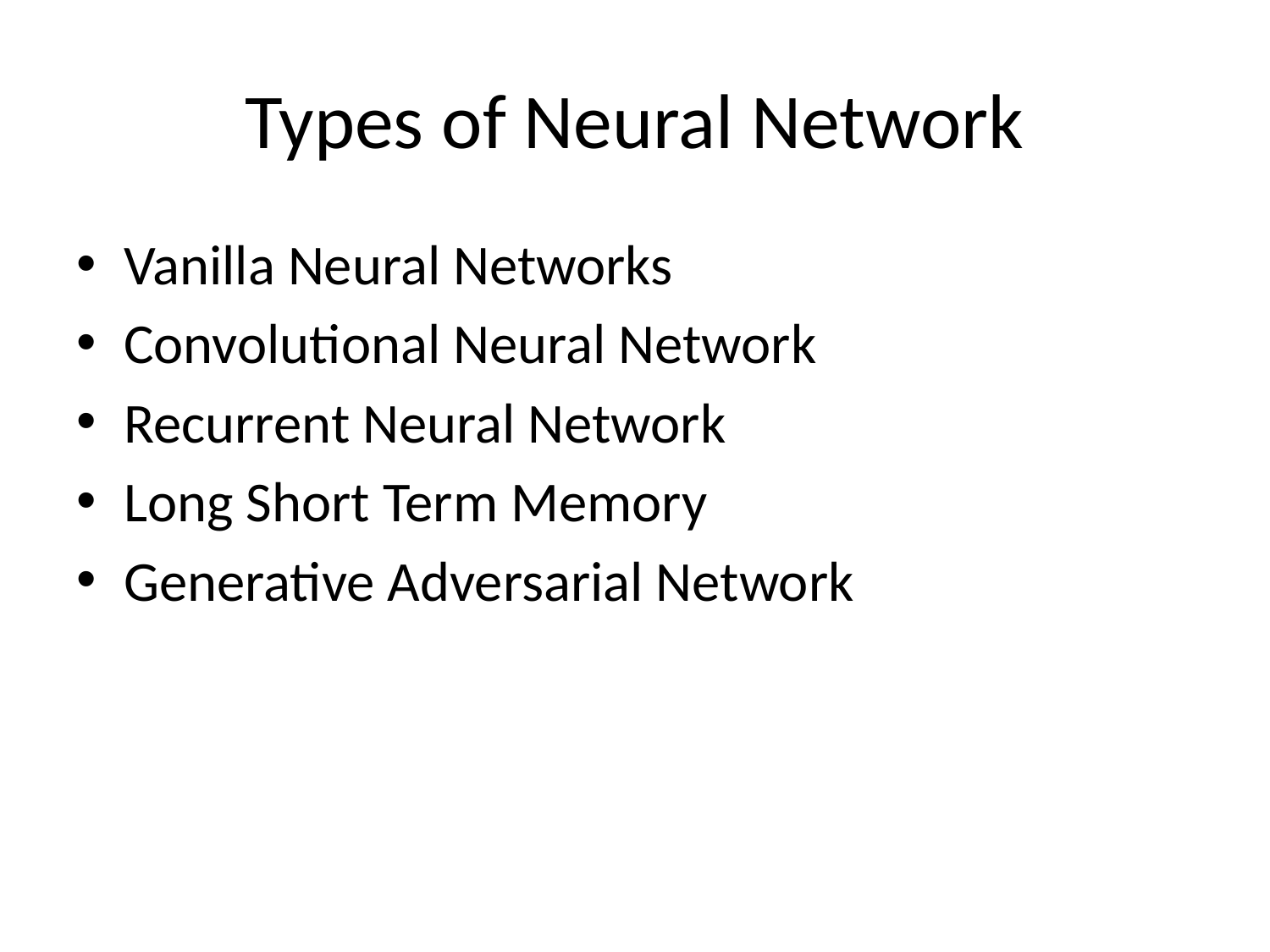

# Types of Neural Network
Vanilla Neural Networks
Convolutional Neural Network
Recurrent Neural Network
Long Short Term Memory
Generative Adversarial Network